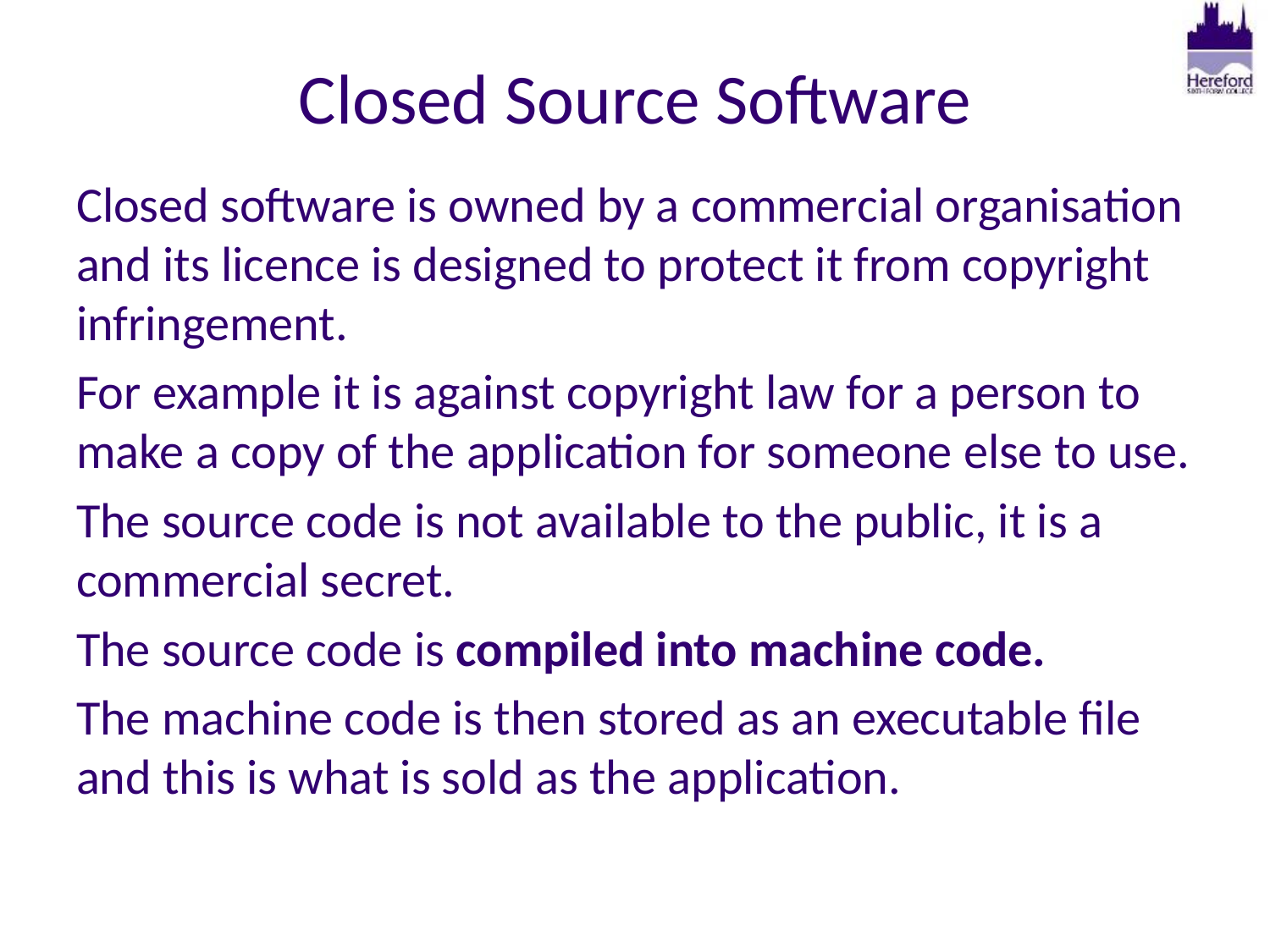

# Closed Source Software
Closed software is owned by a commercial organisation and its licence is designed to protect it from copyright infringement.
For example it is against copyright law for a person to make a copy of the application for someone else to use.
The source code is not available to the public, it is a commercial secret.
The source code is compiled into machine code.
The machine code is then stored as an executable file and this is what is sold as the application.